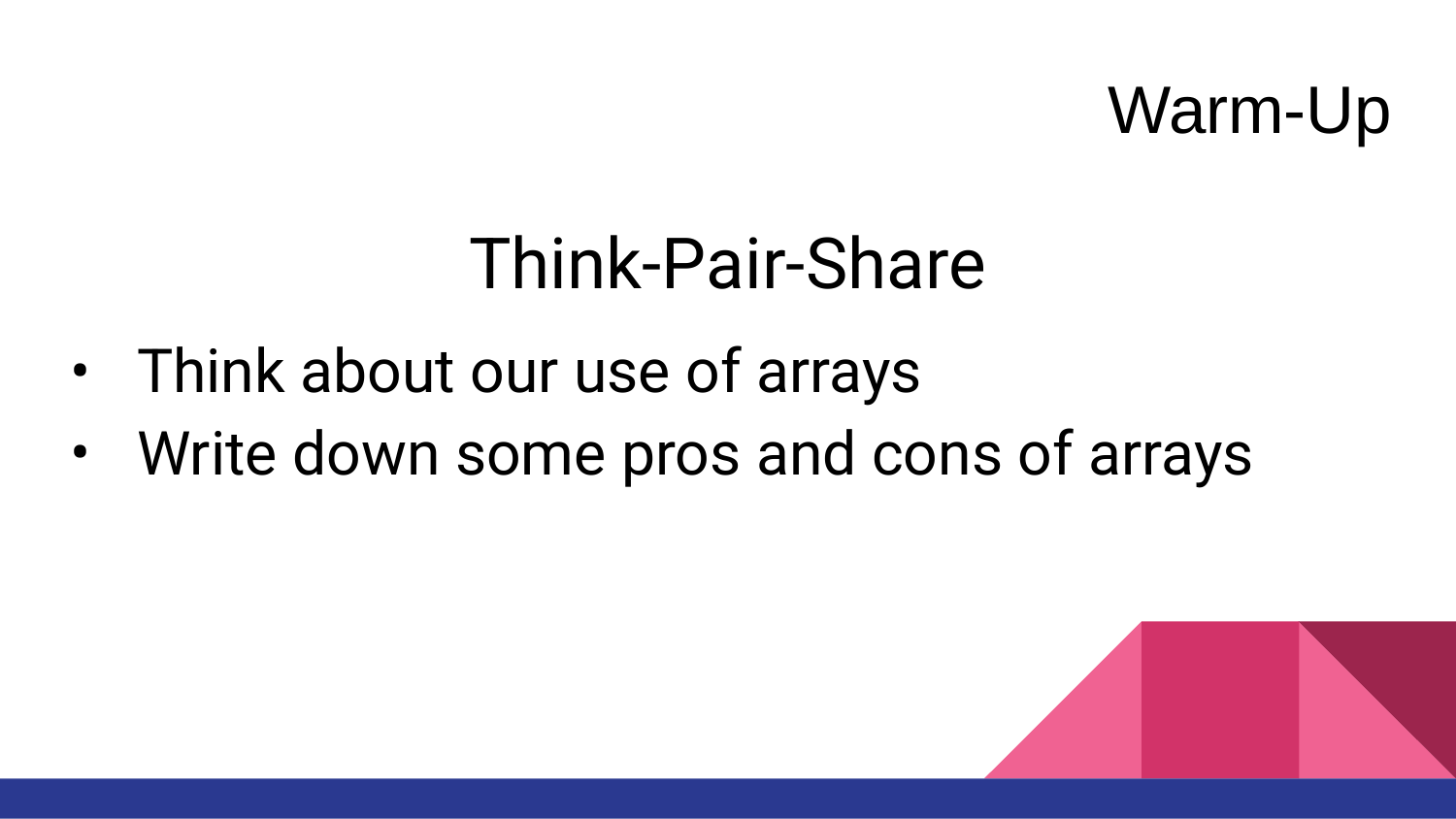

# Warm-Up
Think-Pair-Share
Think about our use of arrays
Write down some pros and cons of arrays